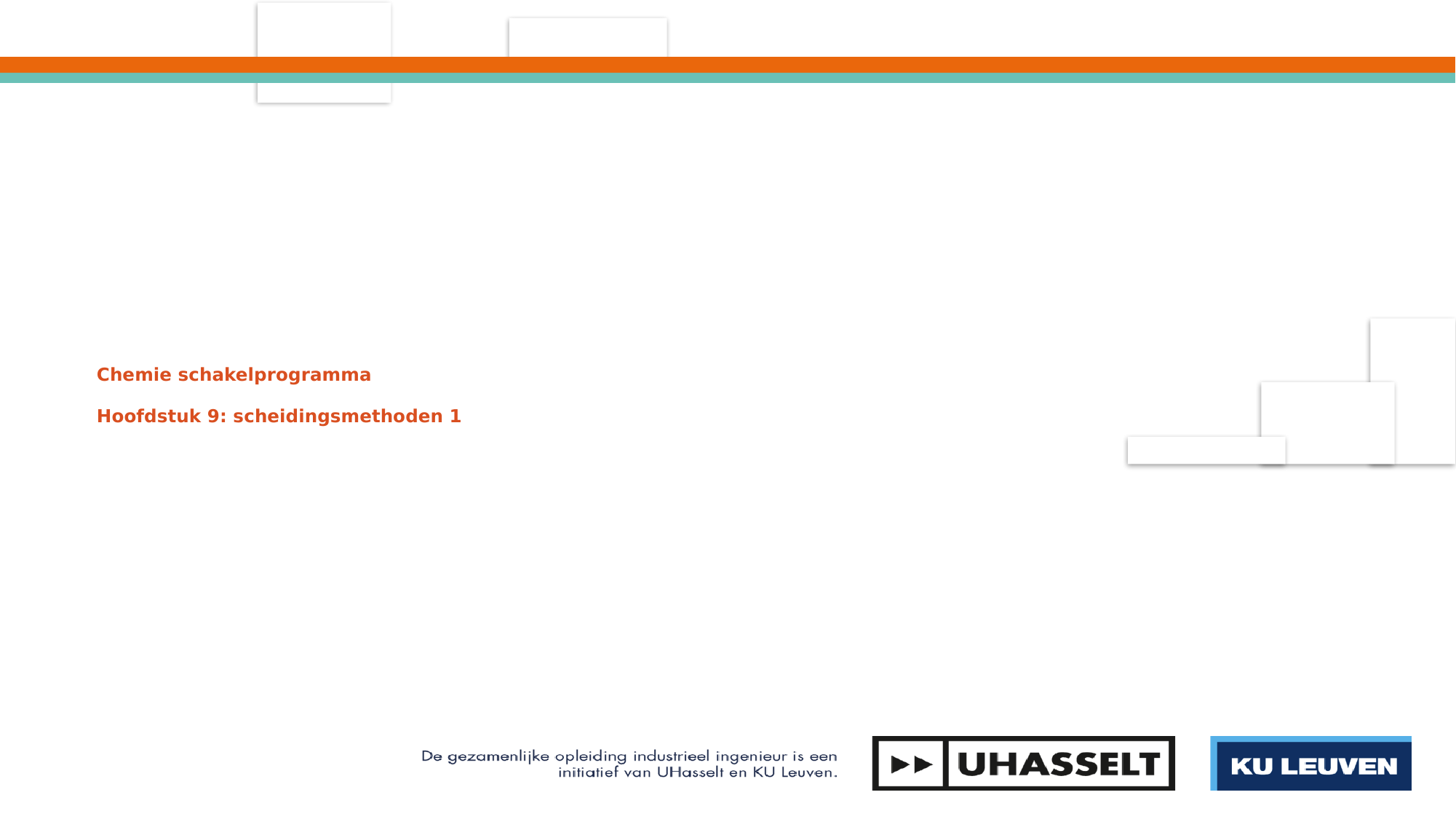

# Chemie schakelprogramma Hoofdstuk 9: scheidingsmethoden 1